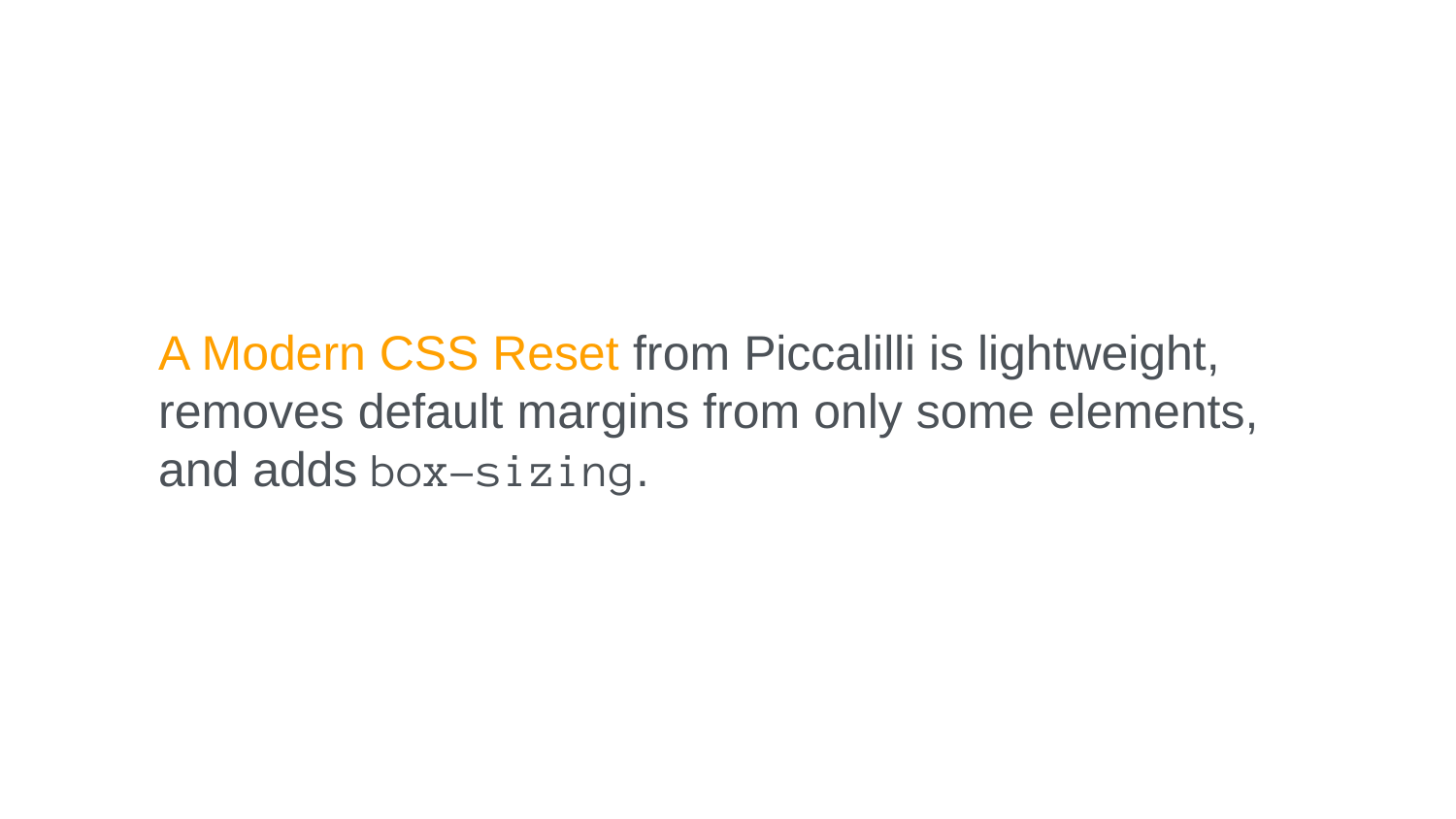

A Modern CSS Reset from Piccalilli is lightweight, removes default margins from only some elements, and adds box-sizing.